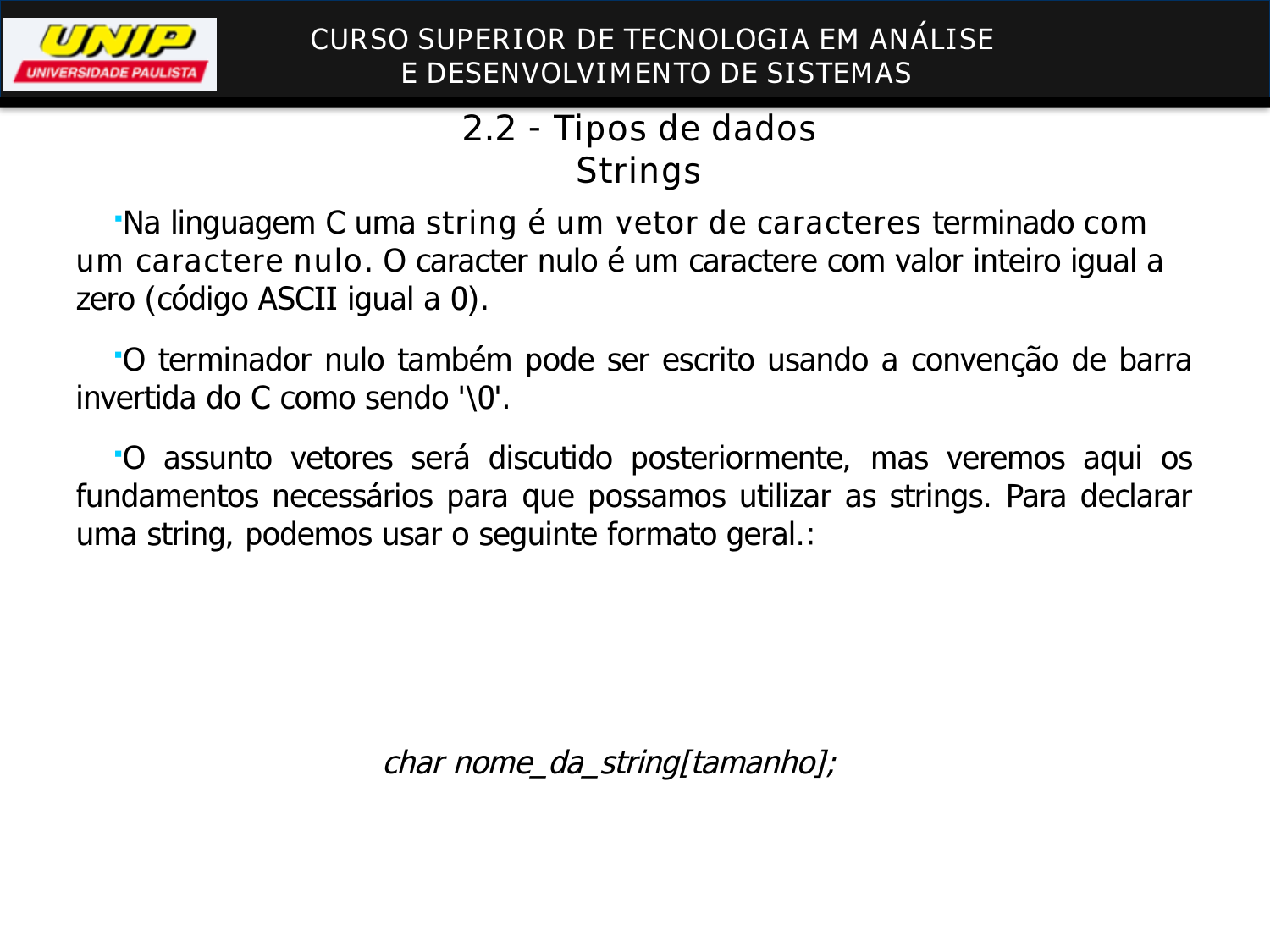

# 2.2 - Tipos de dados Strings
Na linguagem C uma string é um vetor de caracteres terminado com um caractere nulo. O caracter nulo é um caractere com valor inteiro igual a zero (código ASCII igual a 0).
O terminador nulo também pode ser escrito usando a convenção de barra invertida do C como sendo '\0'.
O assunto vetores será discutido posteriormente, mas veremos aqui os fundamentos necessários para que possamos utilizar as strings. Para declarar uma string, podemos usar o seguinte formato geral.:
char nome_da_string[tamanho];